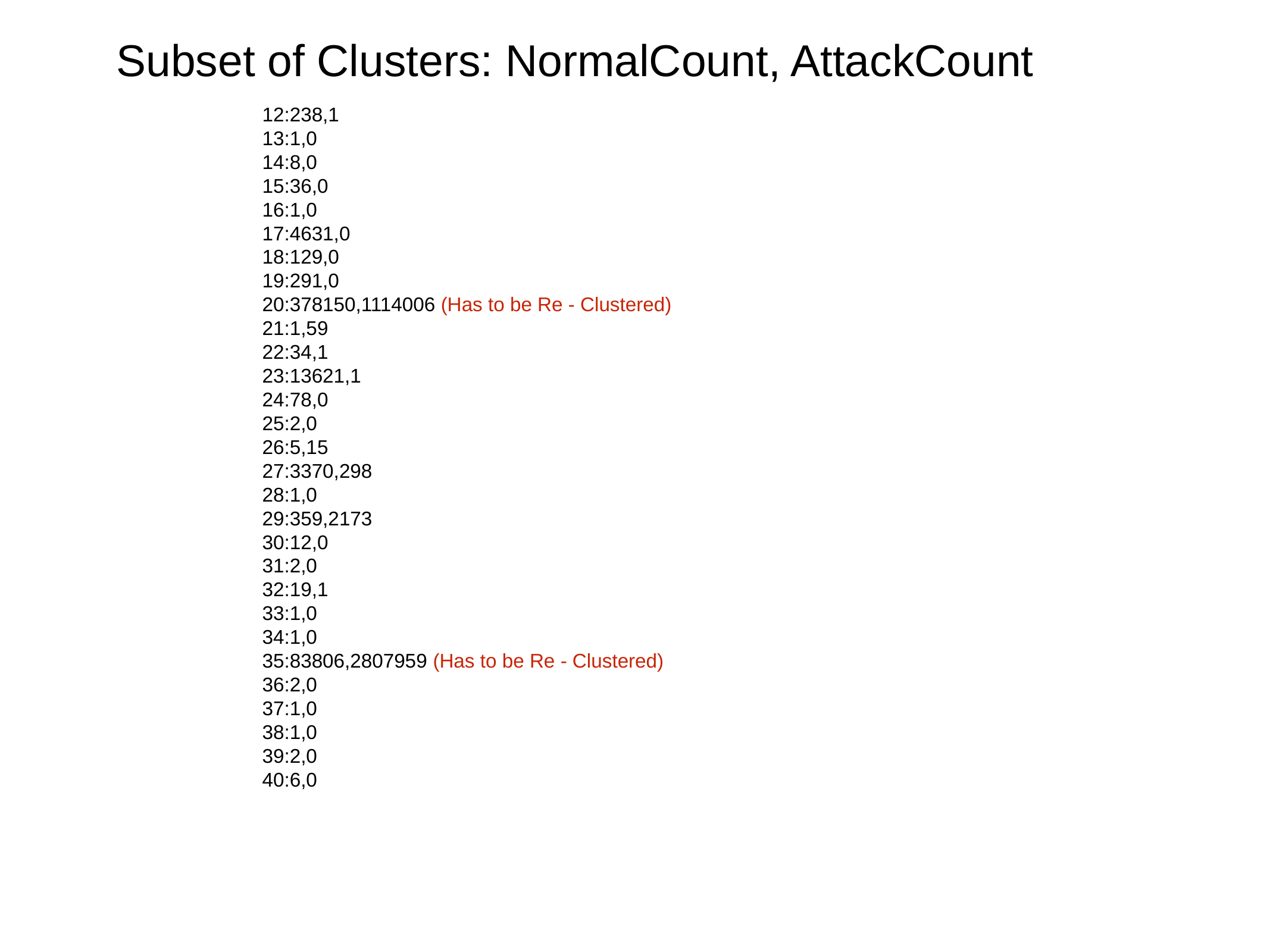

Subset of Clusters: NormalCount, AttackCount
12:238,1
13:1,0
14:8,0
15:36,0
16:1,0
17:4631,0
18:129,0
19:291,0
20:378150,1114006 (Has to be Re - Clustered)
21:1,59
22:34,1
23:13621,1
24:78,0
25:2,0
26:5,15
27:3370,298
28:1,0
29:359,2173
30:12,0
31:2,0
32:19,1
33:1,0
34:1,0
35:83806,2807959 (Has to be Re - Clustered)
36:2,0
37:1,0
38:1,0
39:2,0
40:6,0